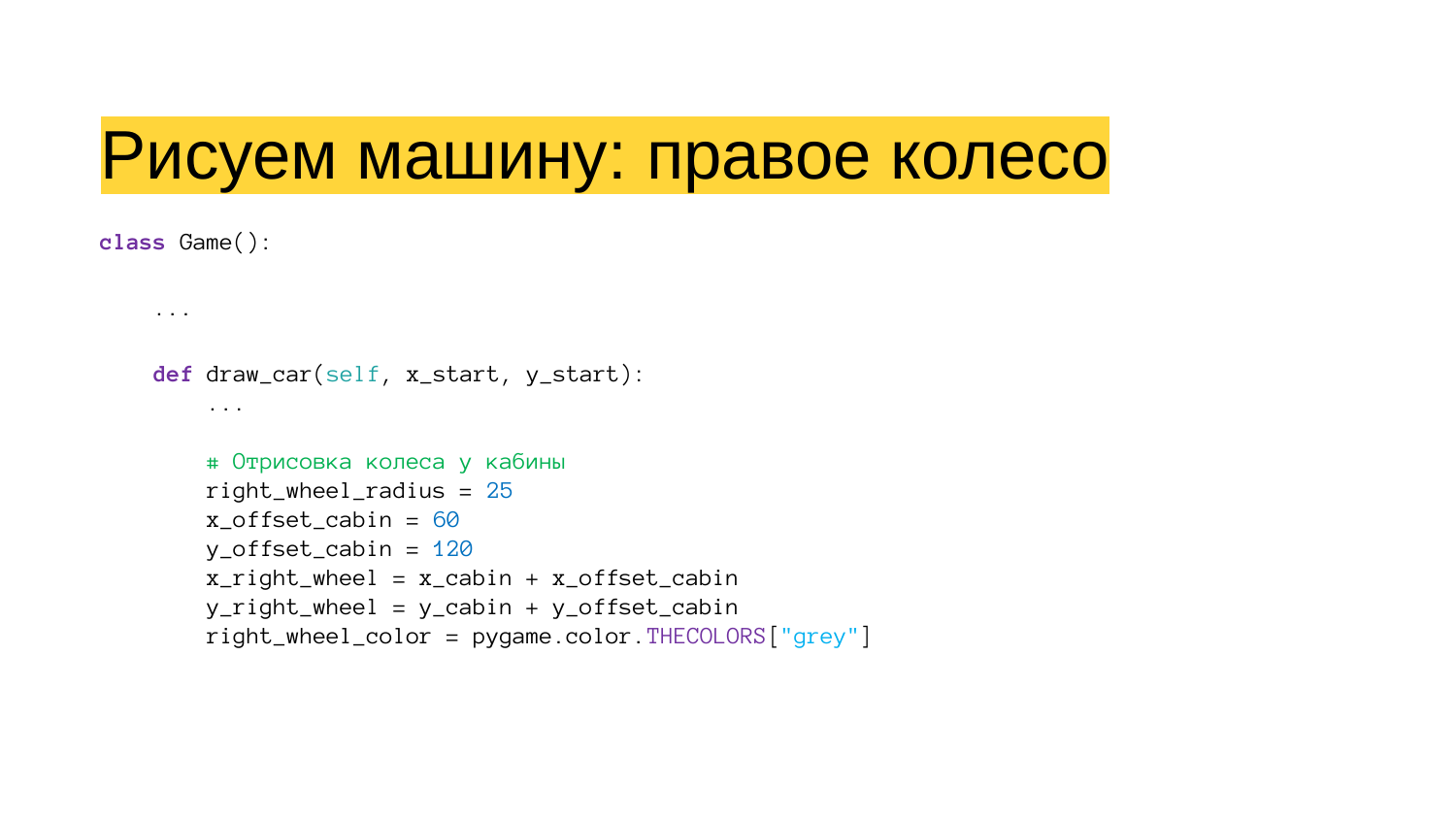

Рисуем машину: правое колесо
class Game():

    ...

    def draw_car(self, x_start, y_start):
        ...

        # Отрисовка колеса у кабины
        right_wheel_radius = 25
        x_offset_cabin = 60
        y_offset_cabin = 120
        x_right_wheel = x_cabin + x_offset_cabin
        y_right_wheel = y_cabin + y_offset_cabin
        right_wheel_color = pygame.color.THECOLORS["grey"]